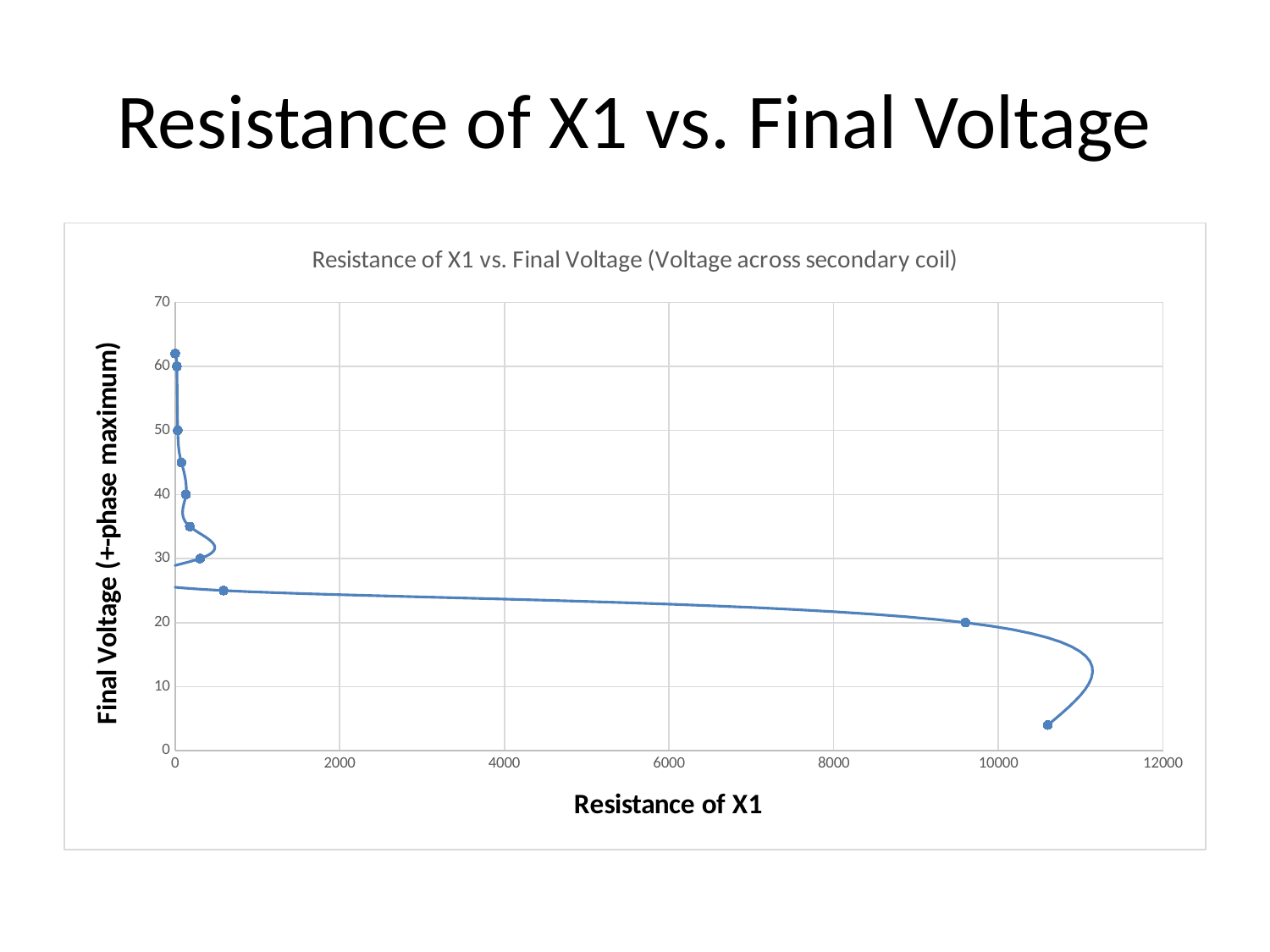

# Resistance of X1 vs. Final Voltage

### Chart: Resistance of X1 vs. Final Voltage (Voltage across secondary coil)

| Category |  |
|---|---|